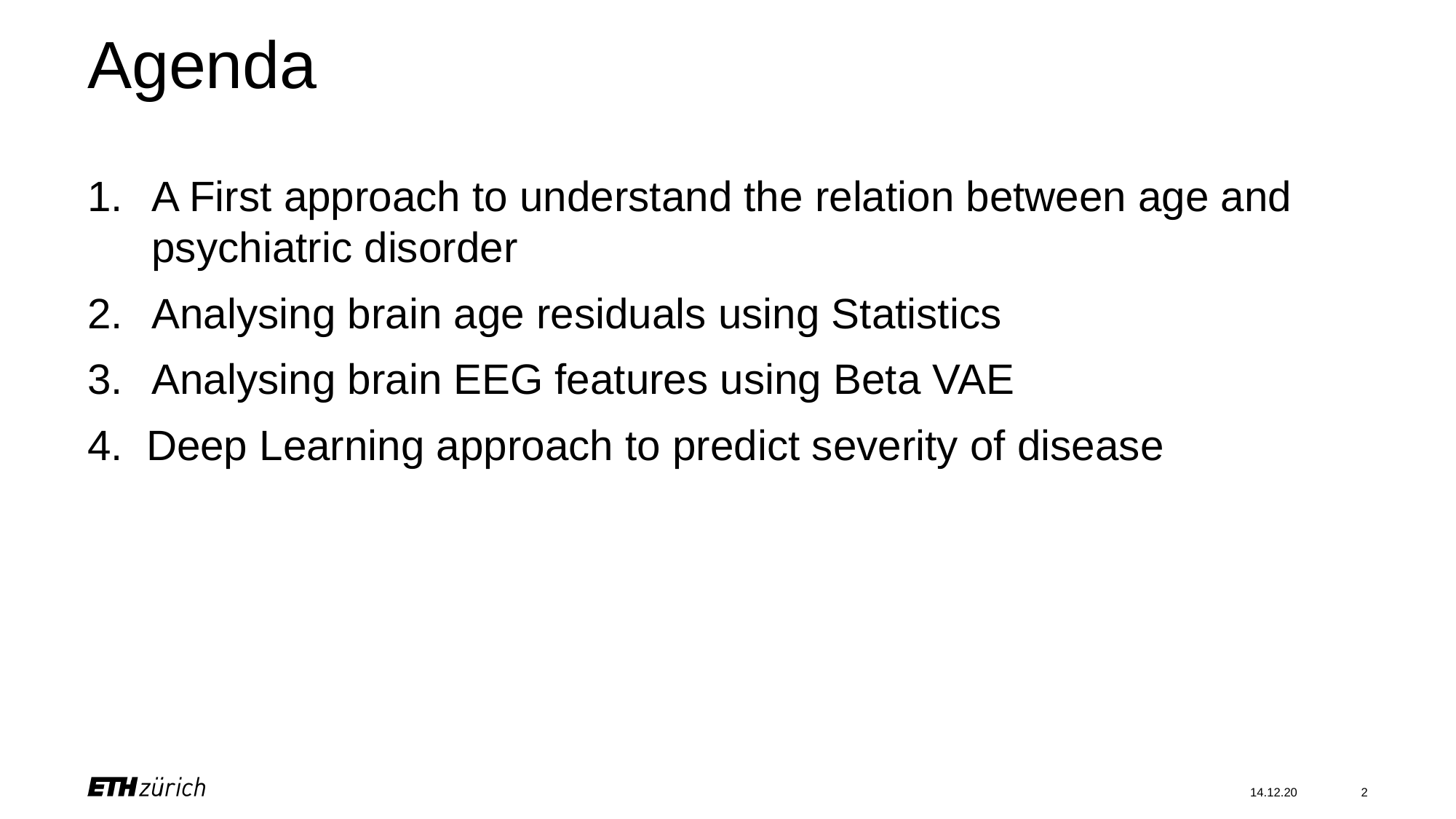

# Agenda
A First approach to understand the relation between age and psychiatric disorder
Analysing brain age residuals using Statistics
Analysing brain EEG features using Beta VAE
4.  Deep Learning approach to predict severity of disease

14.12.20
2